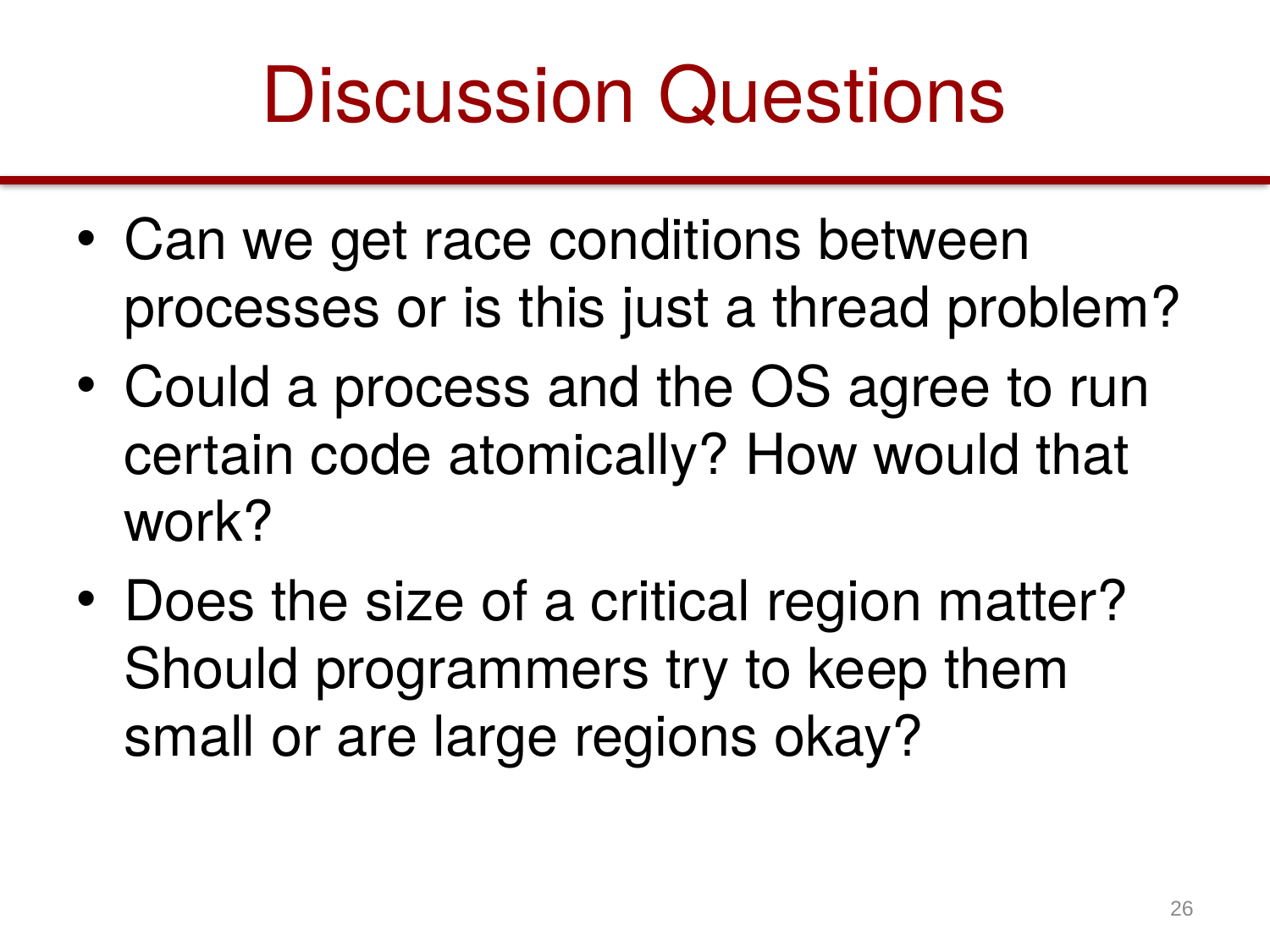

# Discussion Questions
Can we get race conditions between processes or is this just a thread problem?
Could a process and the OS agree to run certain code atomically? How would that work?
Does the size of a critical region matter? Should programmers try to keep them small or are large regions okay?
26